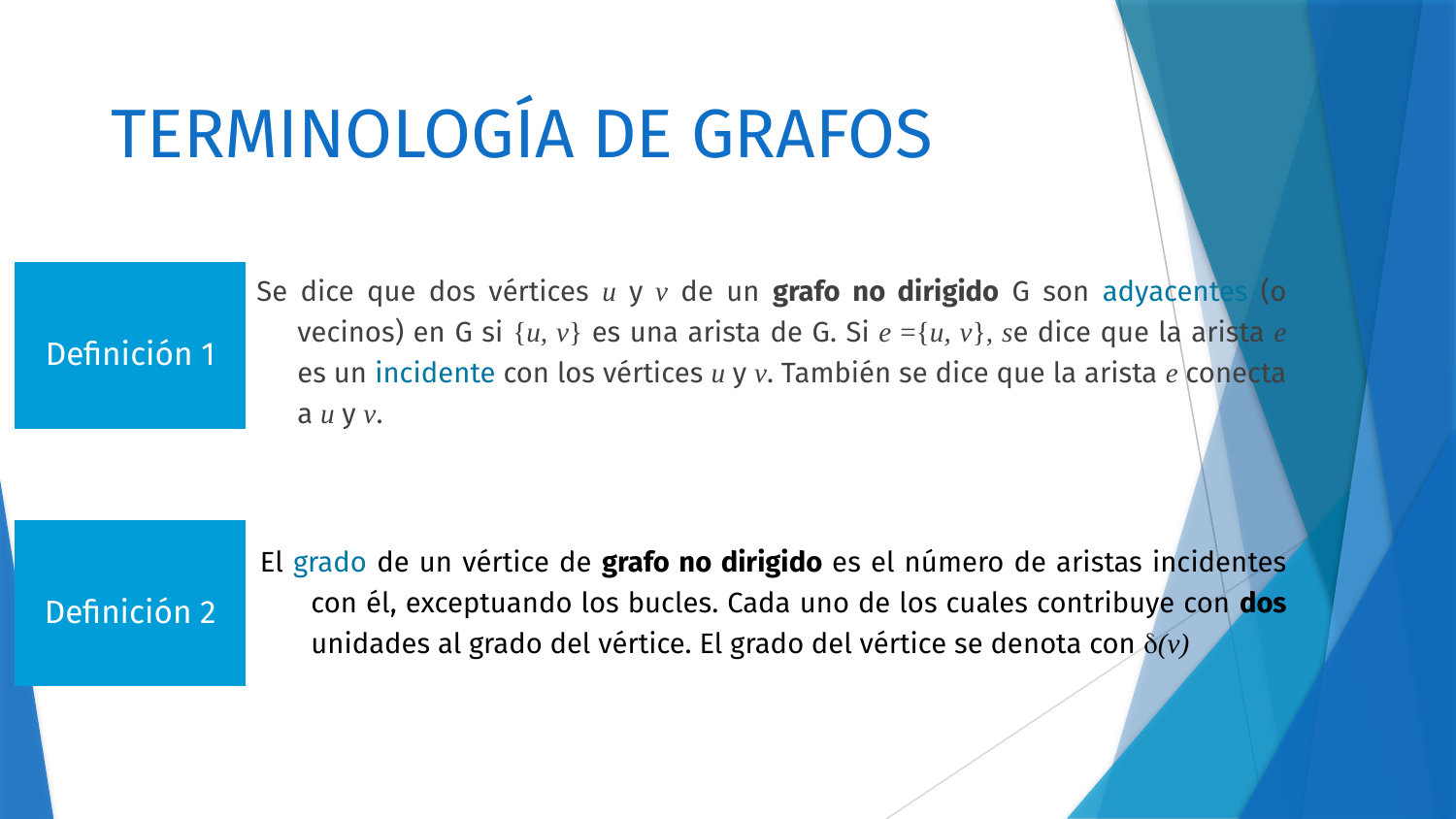

# TERMINOLOGÍA DE GRAFOS
Se dice que dos vértices u y v de un grafo no dirigido G son adyacentes (o vecinos) en G si {u, v} es una arista de G. Si e ={u, v}, se dice que la arista e es un incidente con los vértices u y v. También se dice que la arista e conecta a u y v.
Definición 1
El grado de un vértice de grafo no dirigido es el número de aristas incidentes con él, exceptuando los bucles. Cada uno de los cuales contribuye con dos unidades al grado del vértice. El grado del vértice se denota con δ(v)
Definición 2